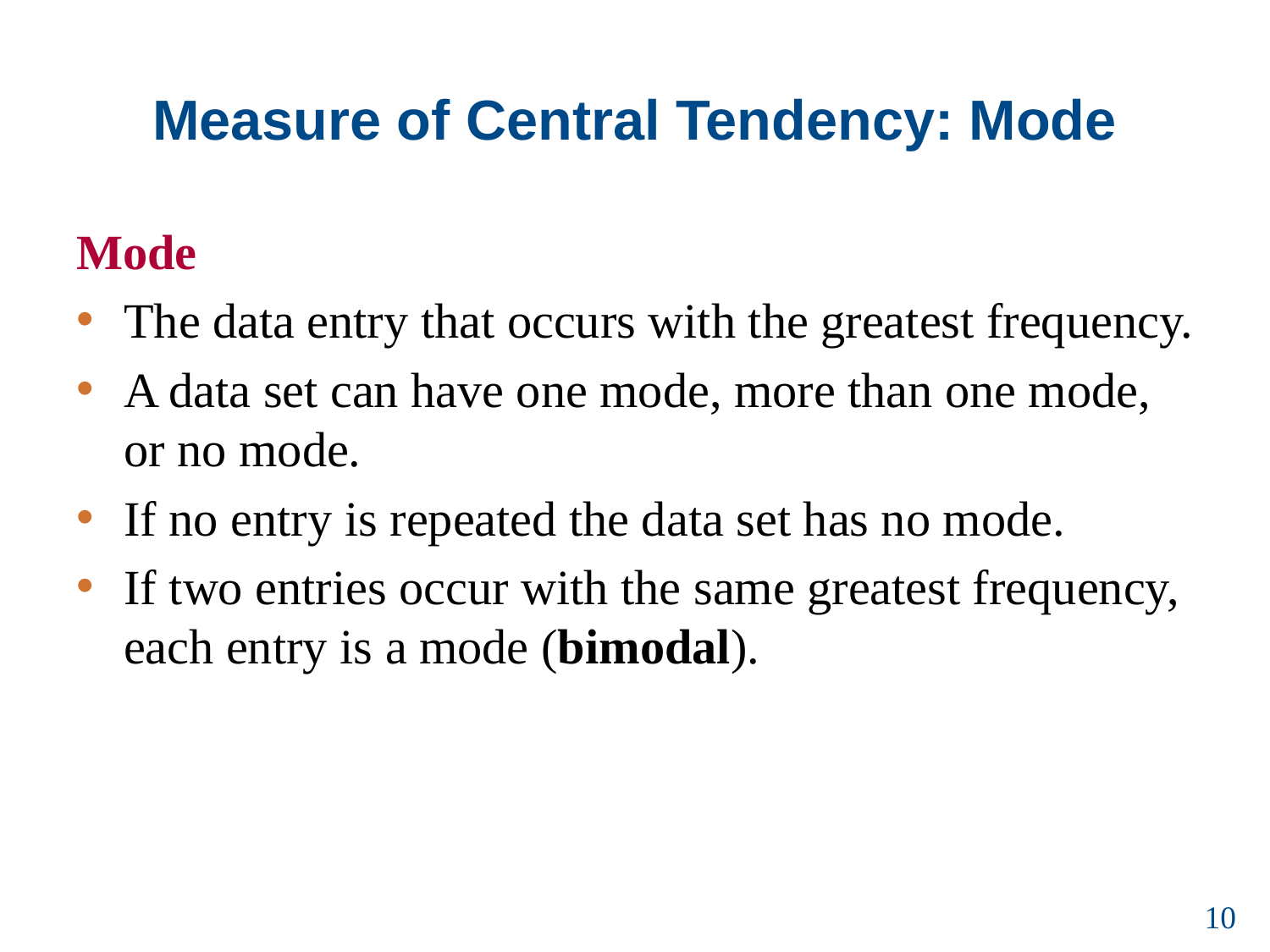

# Measure of Central Tendency: Mode
Mode
The data entry that occurs with the greatest frequency.
A data set can have one mode, more than one mode, or no mode.
If no entry is repeated the data set has no mode.
If two entries occur with the same greatest frequency, each entry is a mode (bimodal).
10